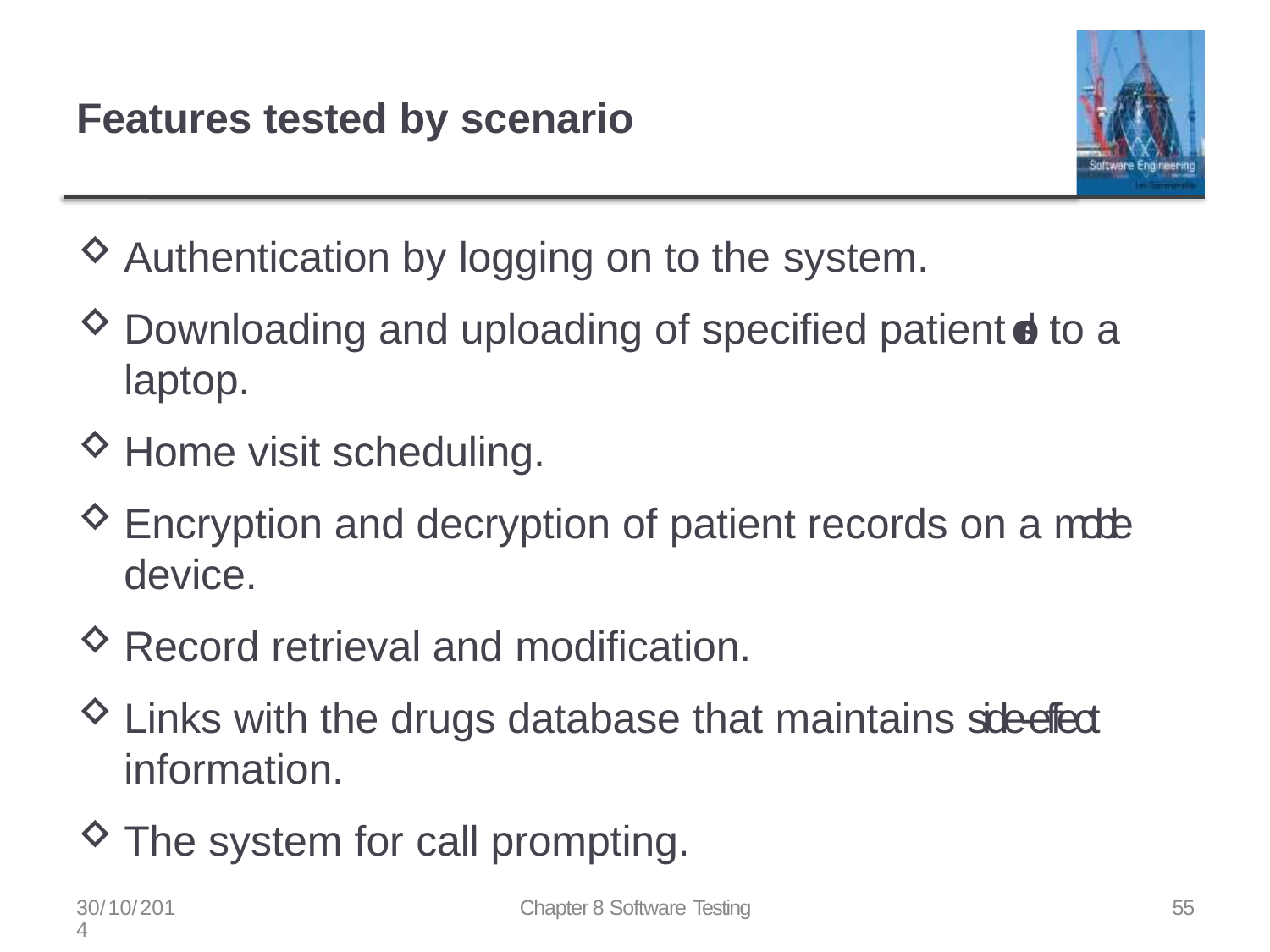

Features tested by scenario

Authentication by logging on to the system.
Downloading and uploading of specified patient records to a  laptop.
Home visit scheduling.
Encryption and decryption of patient records on a mobile  device.
Record retrieval and modification.
Links with the drugs database that maintains side-effect  information.
The system for call prompting.
30/10/2014
Chapter 8 Software Testing
55